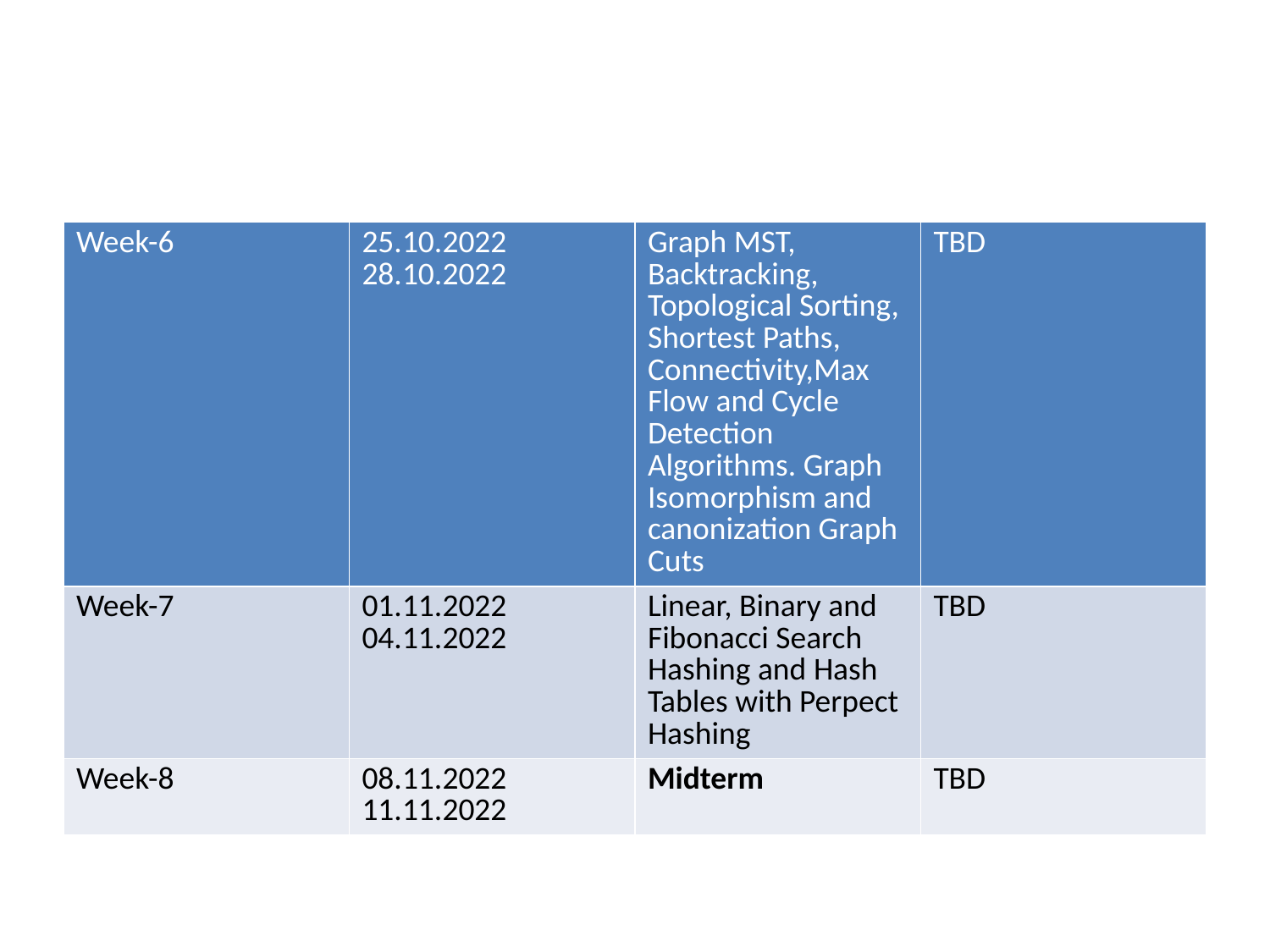

| Week-6 | 25.10.2022 28.10.2022 | Graph MST, Backtracking, Topological Sorting, Shortest Paths, Connectivity,Max Flow and Cycle Detection Algorithms. Graph Isomorphism and canonization Graph Cuts | TBD |
| --- | --- | --- | --- |
| Week-7 | 01.11.2022 04.11.2022 | Linear, Binary and Fibonacci Search Hashing and Hash Tables with Perpect Hashing | TBD |
| Week-8 | 08.11.2022 11.11.2022 | Midterm | TBD |